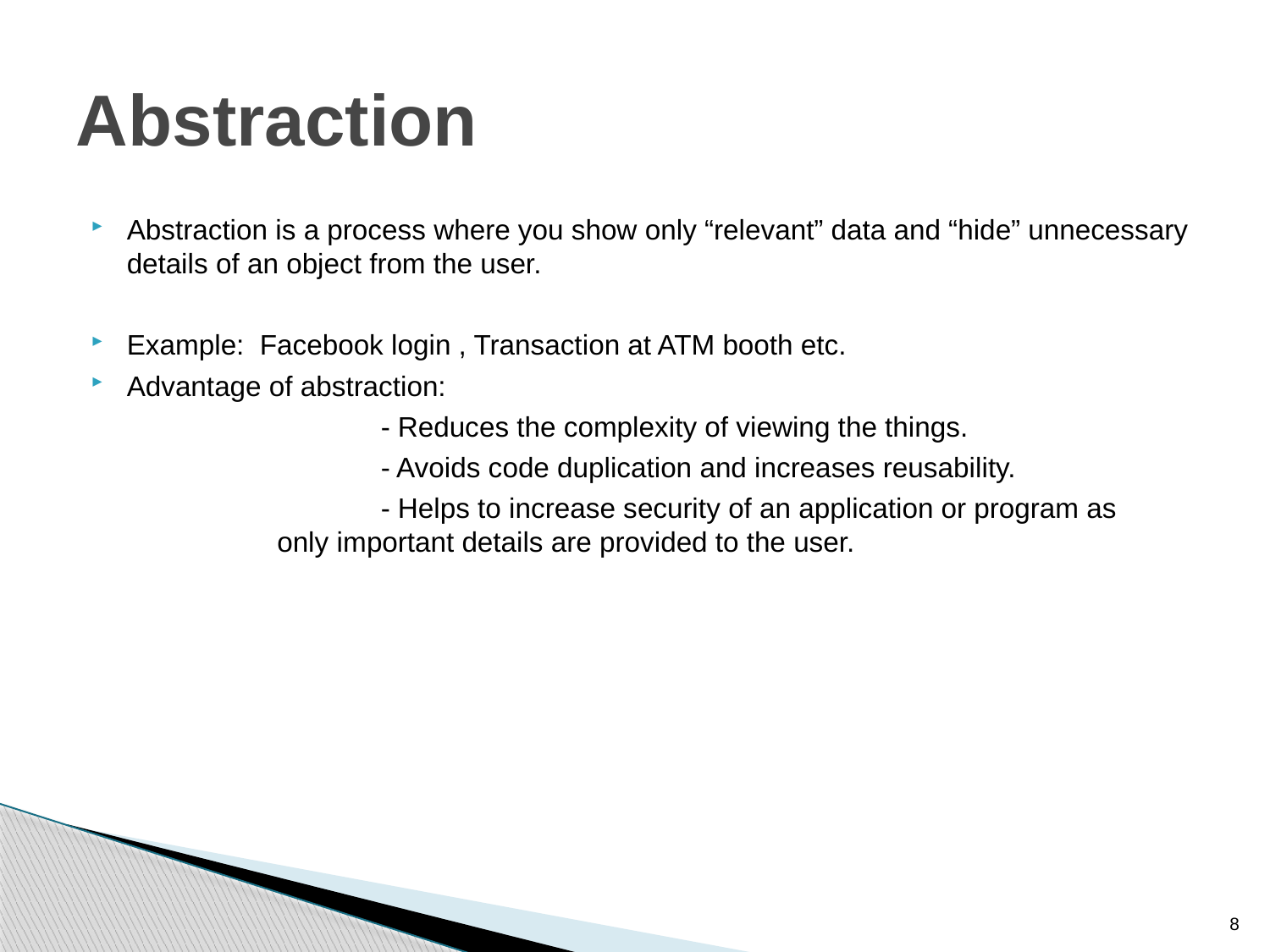

# Abstraction
Abstraction is a process where you show only “relevant” data and “hide” unnecessary details of an object from the user.

Example:  Facebook login , Transaction at ATM booth etc.
Advantage of abstraction:
			- Reduces the complexity of viewing the things.
			- Avoids code duplication and increases reusability.
			- Helps to increase security of an application or program as 		   only important details are provided to the user.

8